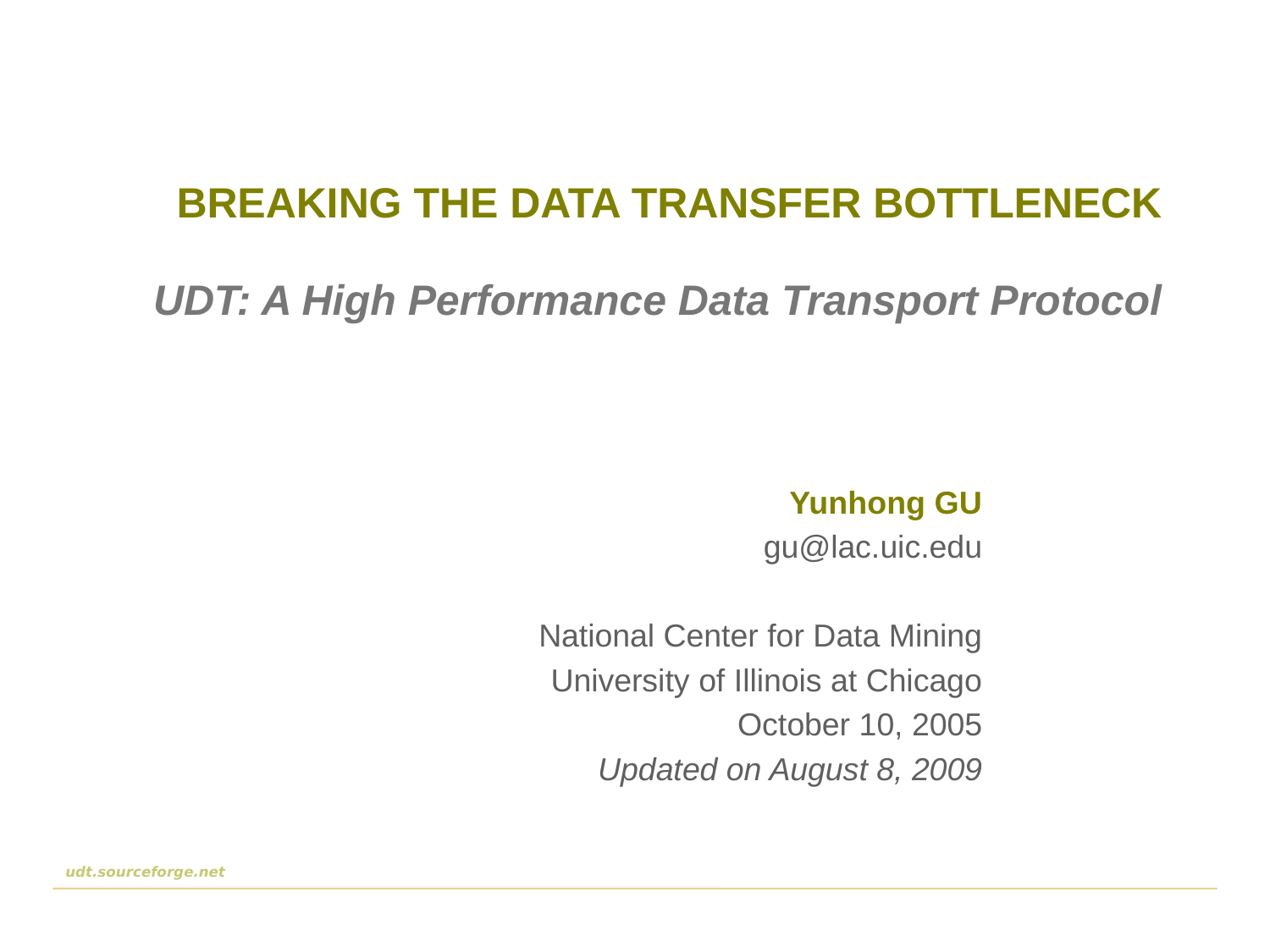

# BREAKING THE DATA TRANSFER BOTTLENECK
UDT: A High Performance Data Transport Protocol
Yunhong GU
gu@lac.uic.edu

National Center for Data Mining
University of Illinois at Chicago
October 10, 2005
Updated on August 8, 2009

udt.sourceforge.net

1 :: 50